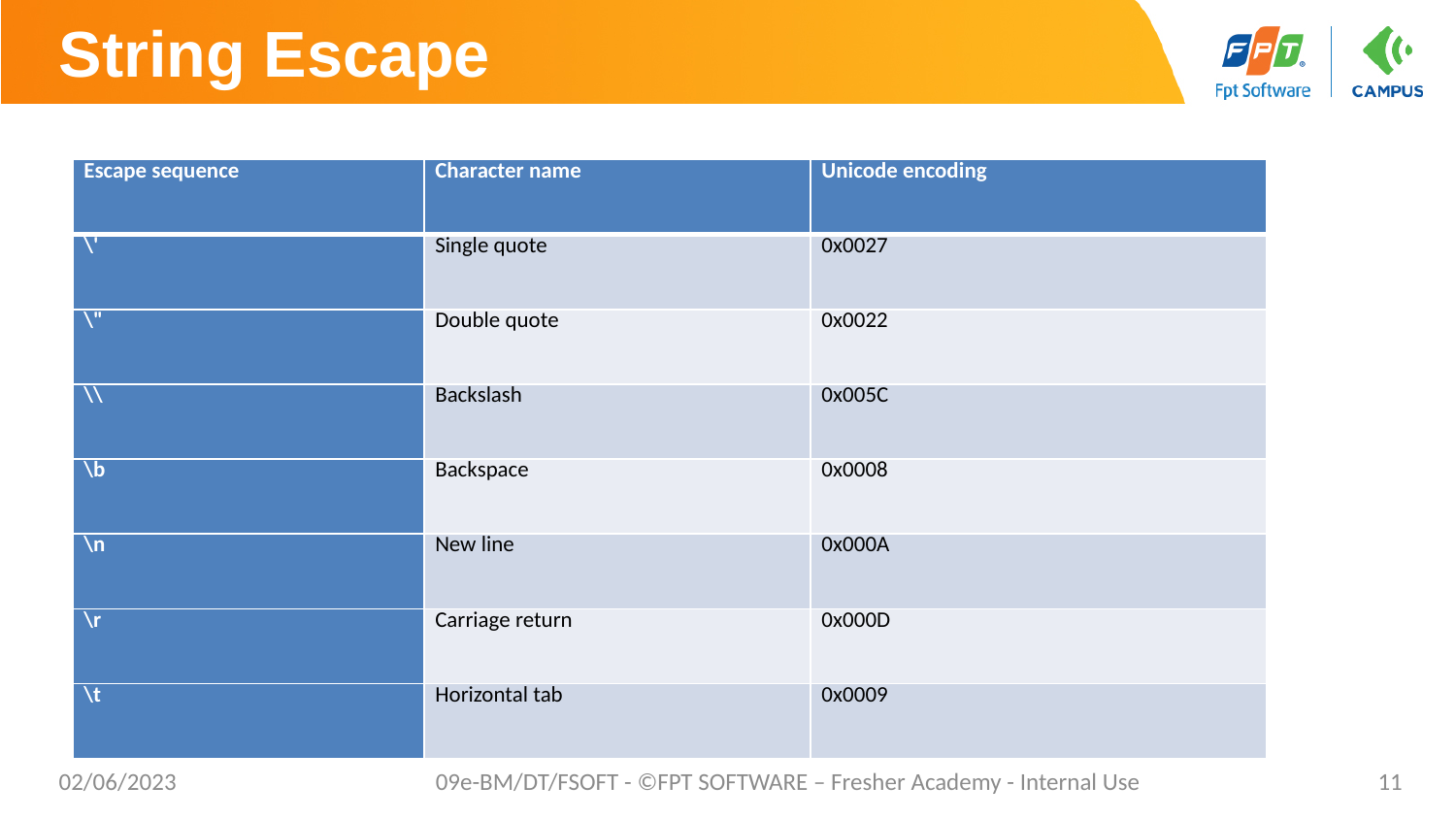

# String Escape
| Escape sequence | Character name | Unicode encoding |
| --- | --- | --- |
| \' | Single quote | 0x0027 |
| \" | Double quote | 0x0022 |
| \\ | Backslash | 0x005C |
| \b | Backspace | 0x0008 |
| \n | New line | 0x000A |
| \r | Carriage return | 0x000D |
| \t | Horizontal tab | 0x0009 |
02/06/2023
09e-BM/DT/FSOFT - ©FPT SOFTWARE – Fresher Academy - Internal Use
11